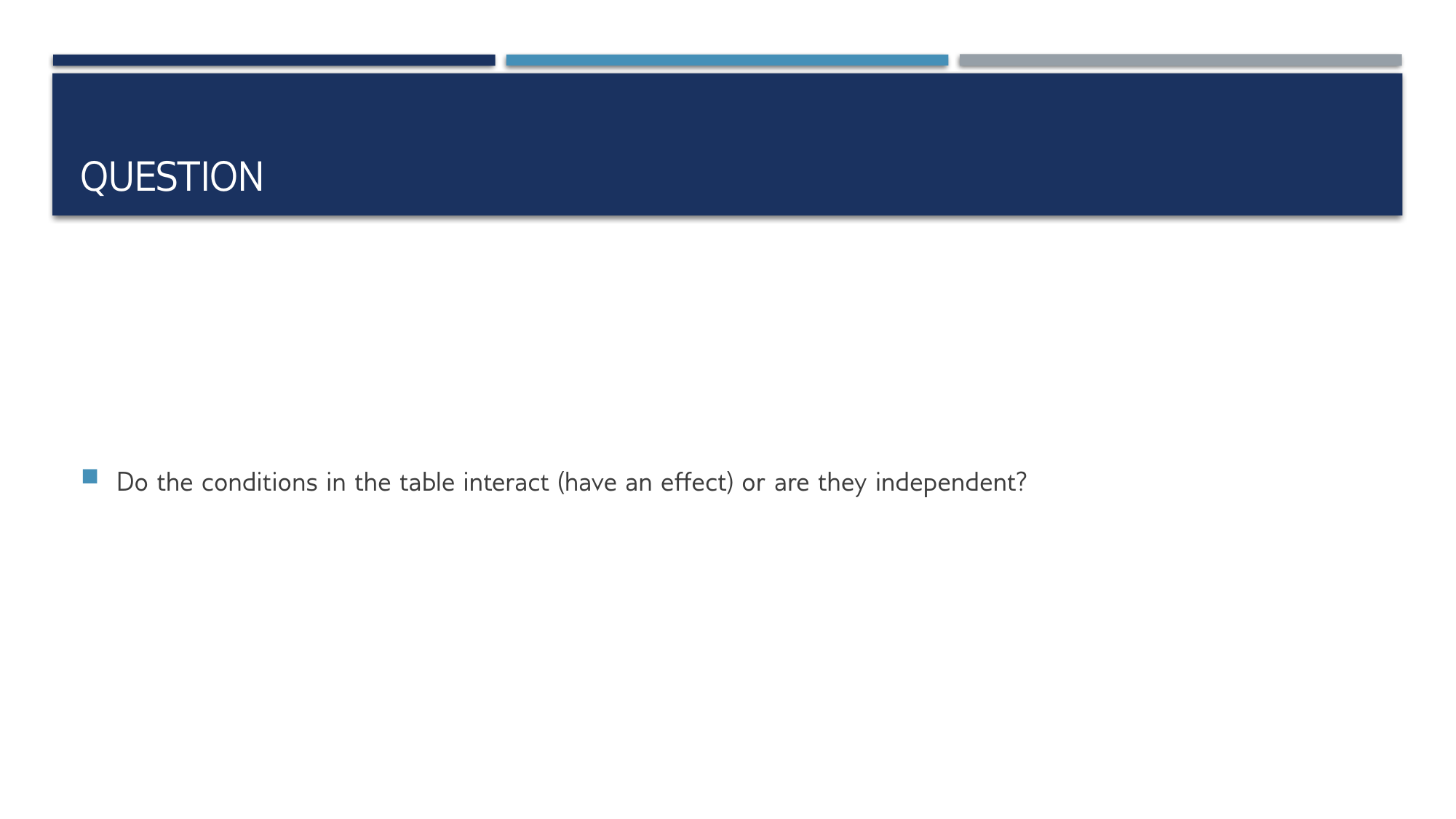

# Question
Do the conditions in the table interact (have an effect) or are they independent?